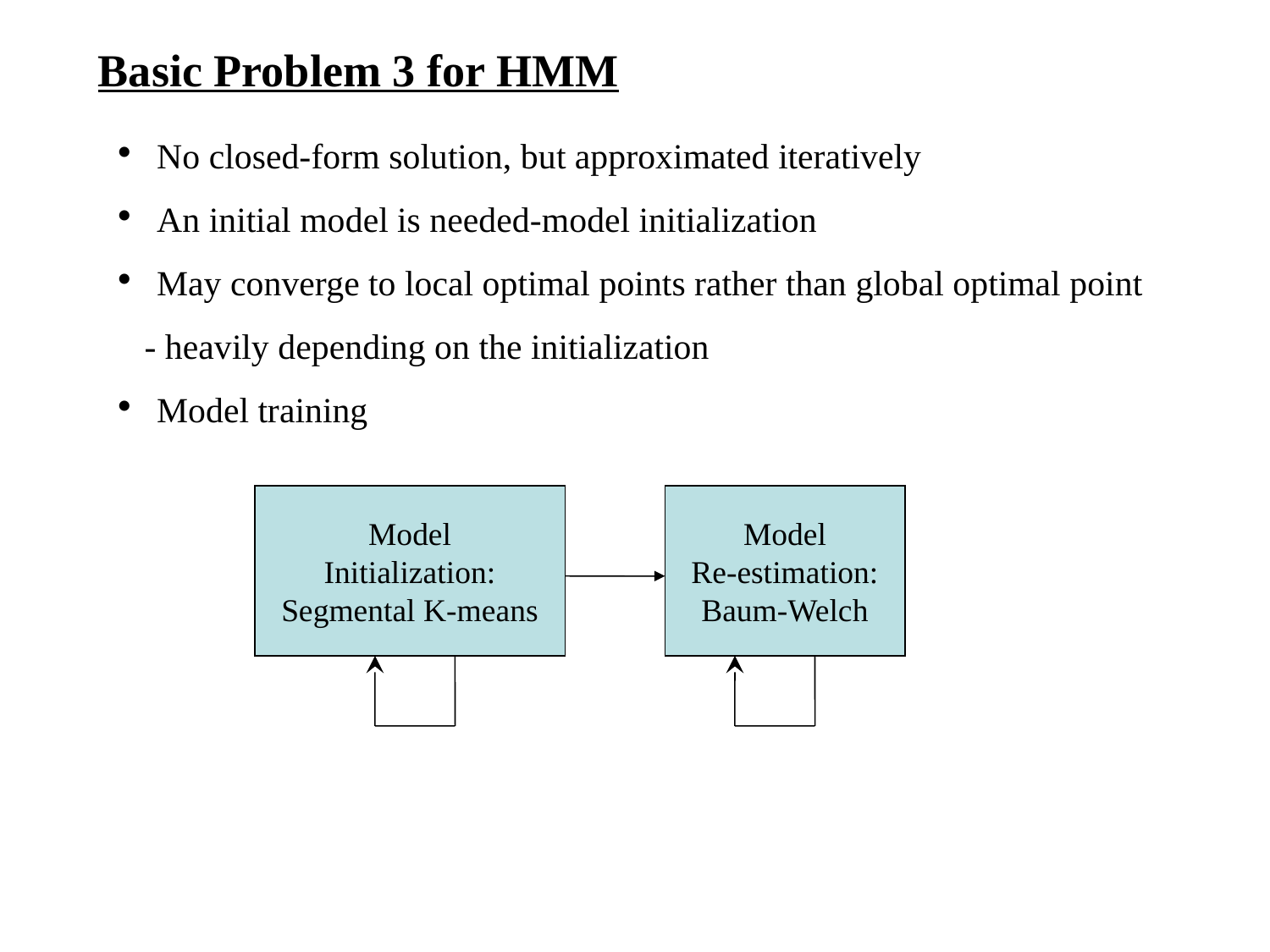

Basic Problem 3 for HMM
 No closed-form solution, but approximated iteratively
 An initial model is needed-model initialization
 May converge to local optimal points rather than global optimal point
   - heavily depending on the initialization
 Model training
Model
Initialization:
Segmental K-means
Model
Re-estimation:
Baum-Welch